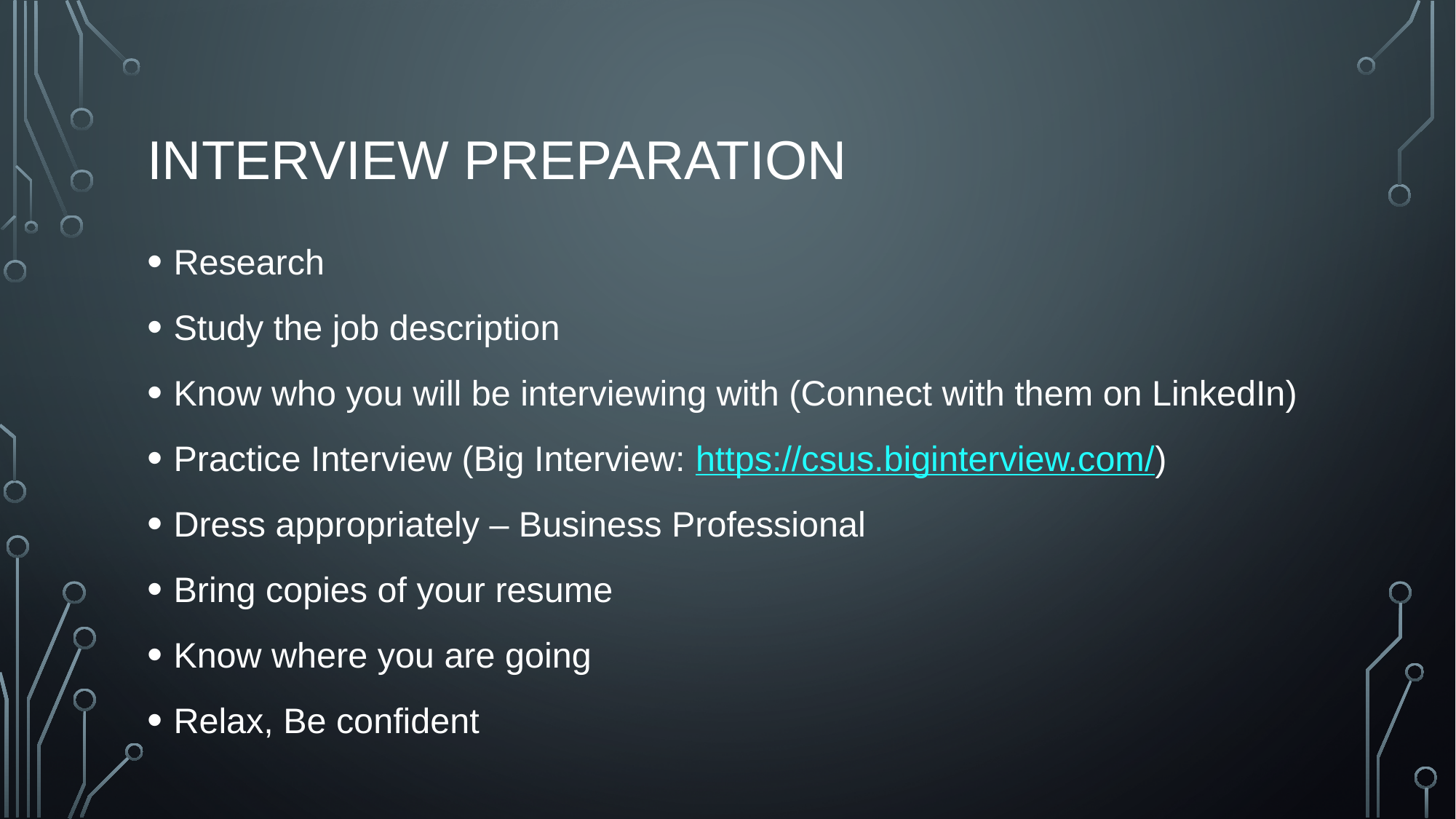

# Interview preparation
Research
Study the job description
Know who you will be interviewing with (Connect with them on LinkedIn)
Practice Interview (Big Interview: https://csus.biginterview.com/)
Dress appropriately – Business Professional
Bring copies of your resume
Know where you are going
Relax, Be confident